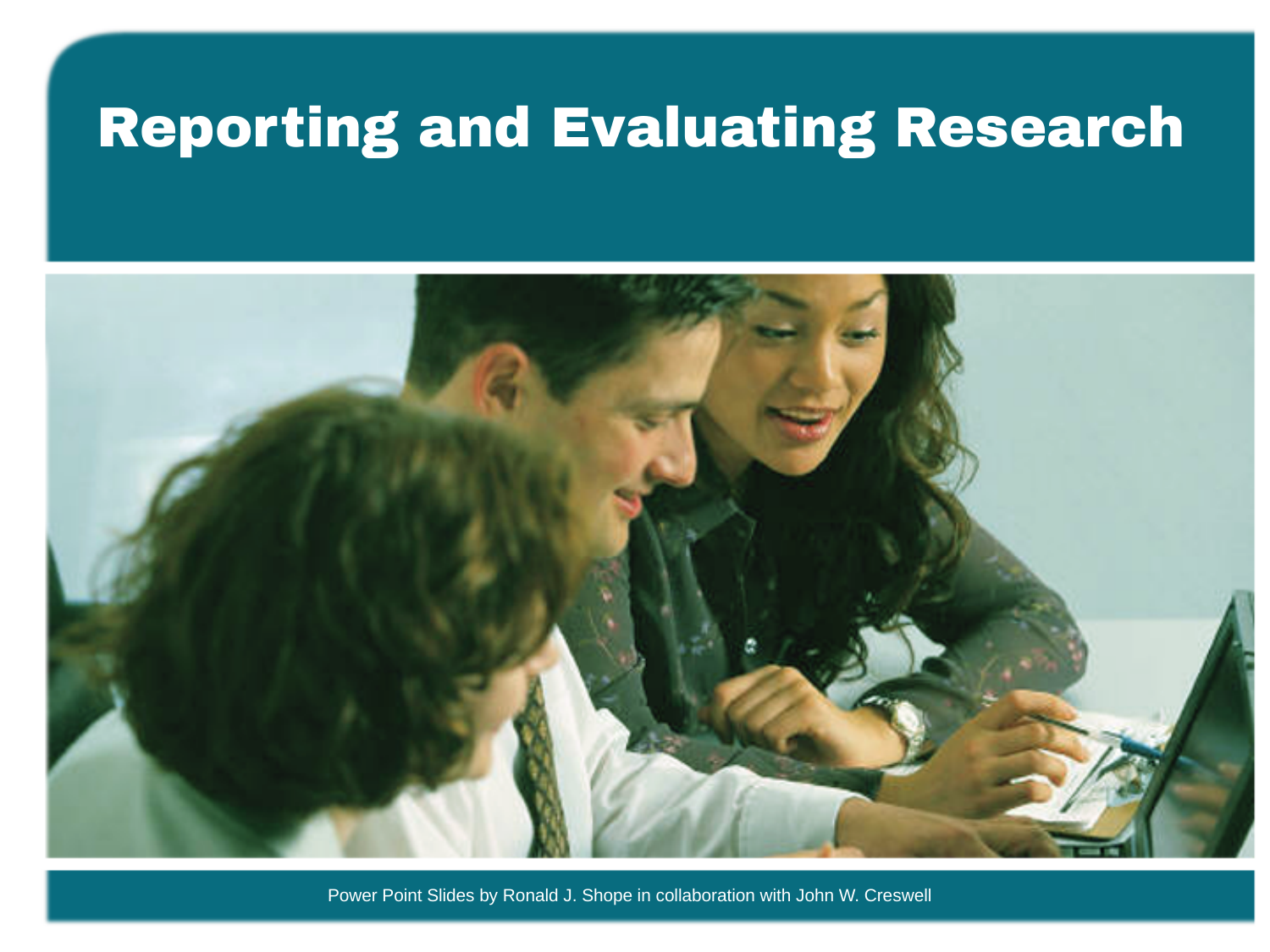

# Reporting and Evaluating Research

Power Point Slides by Ronald J. Shope in collaboration with John W. Creswell